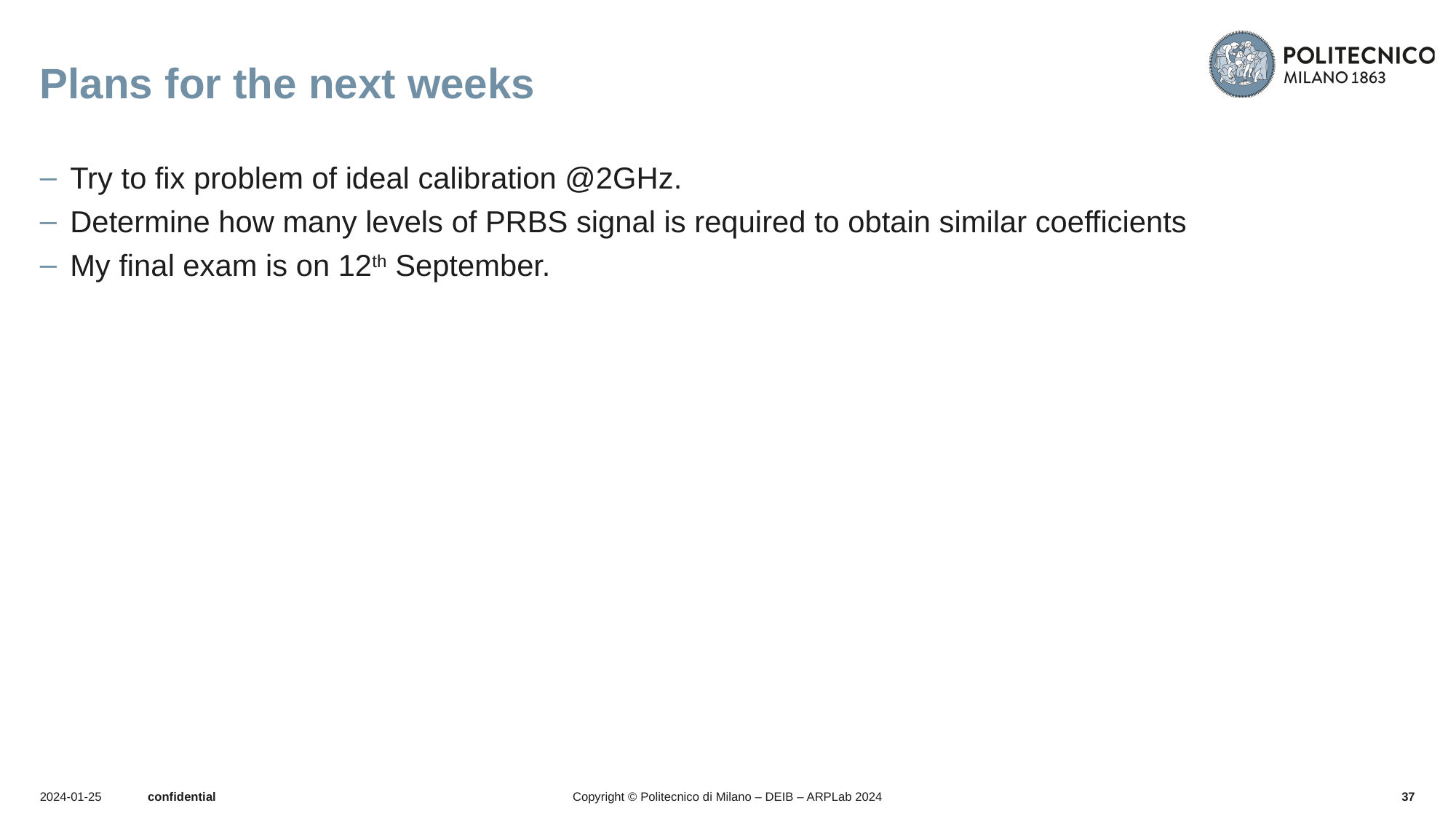

# Plans for the next weeks
Try to fix problem of ideal calibration @2GHz.
Determine how many levels of PRBS signal is required to obtain similar coefficients
My final exam is on 12th September.